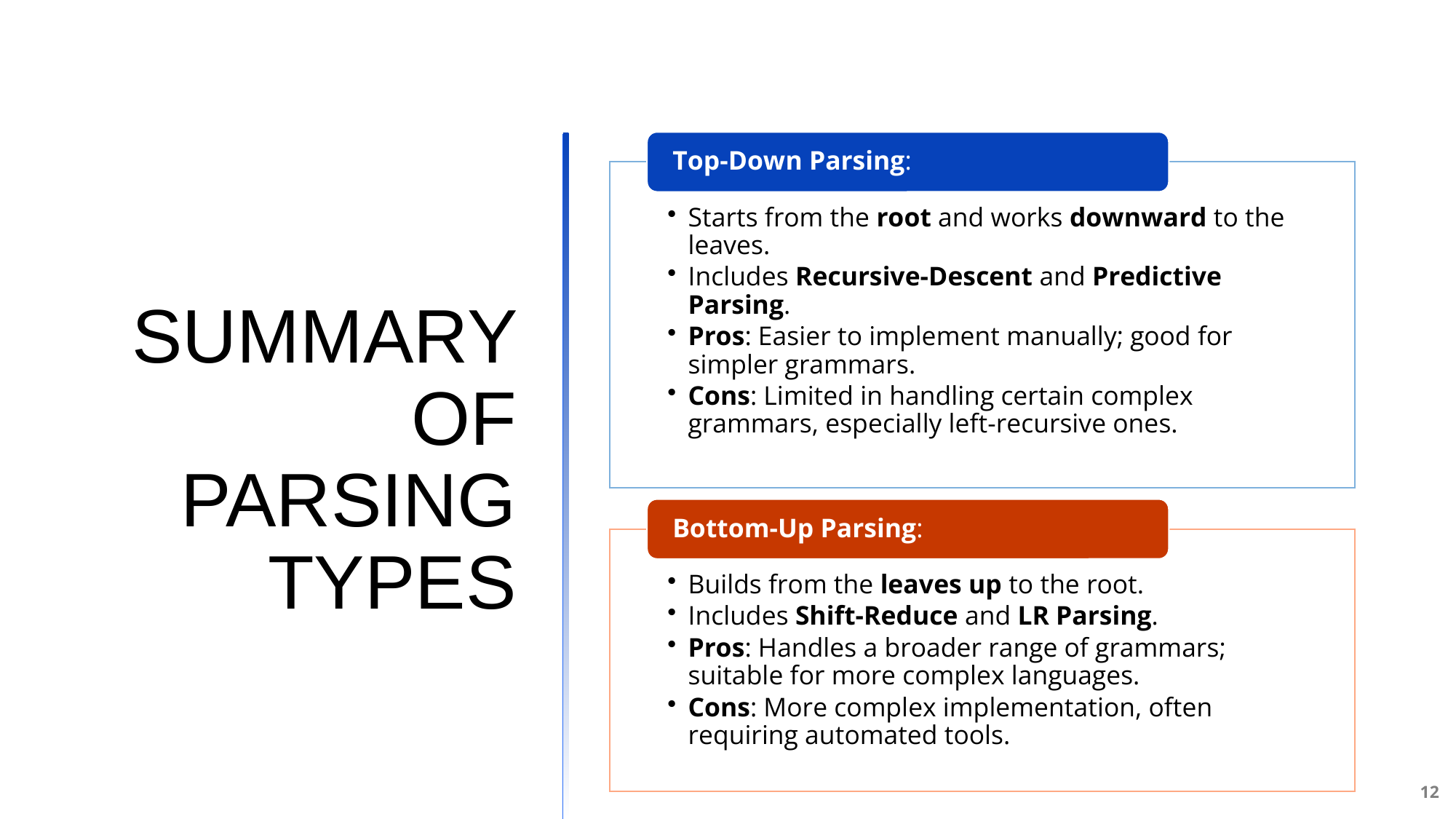

# SUMMARY OF PARSING TYPES
Starts from the root and works downward to the leaves.
Includes Recursive-Descent and Predictive Parsing.
Pros: Easier to implement manually; good for simpler grammars.
Cons: Limited in handling certain complex grammars, especially left-recursive ones.
Top-Down Parsing:
Builds from the leaves up to the root.
Includes Shift-Reduce and LR Parsing.
Pros: Handles a broader range of grammars; suitable for more complex languages.
Cons: More complex implementation, often requiring automated tools.
Bottom-Up Parsing:

12